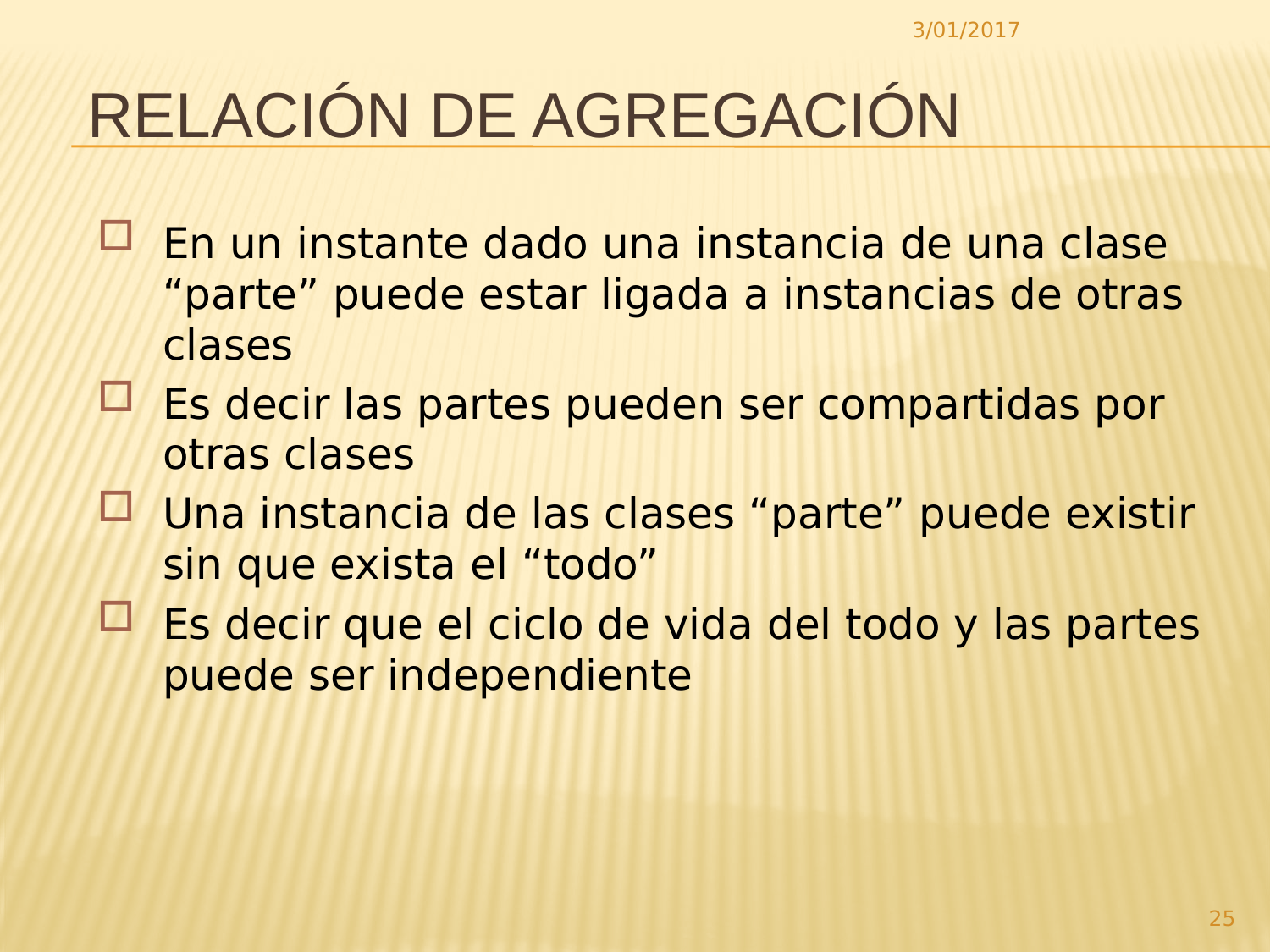

3/01/2017
# Relación de Agregación
En un instante dado una instancia de una clase “parte” puede estar ligada a instancias de otras clases
Es decir las partes pueden ser compartidas por otras clases
Una instancia de las clases “parte” puede existir sin que exista el “todo”
Es decir que el ciclo de vida del todo y las partes puede ser independiente

25